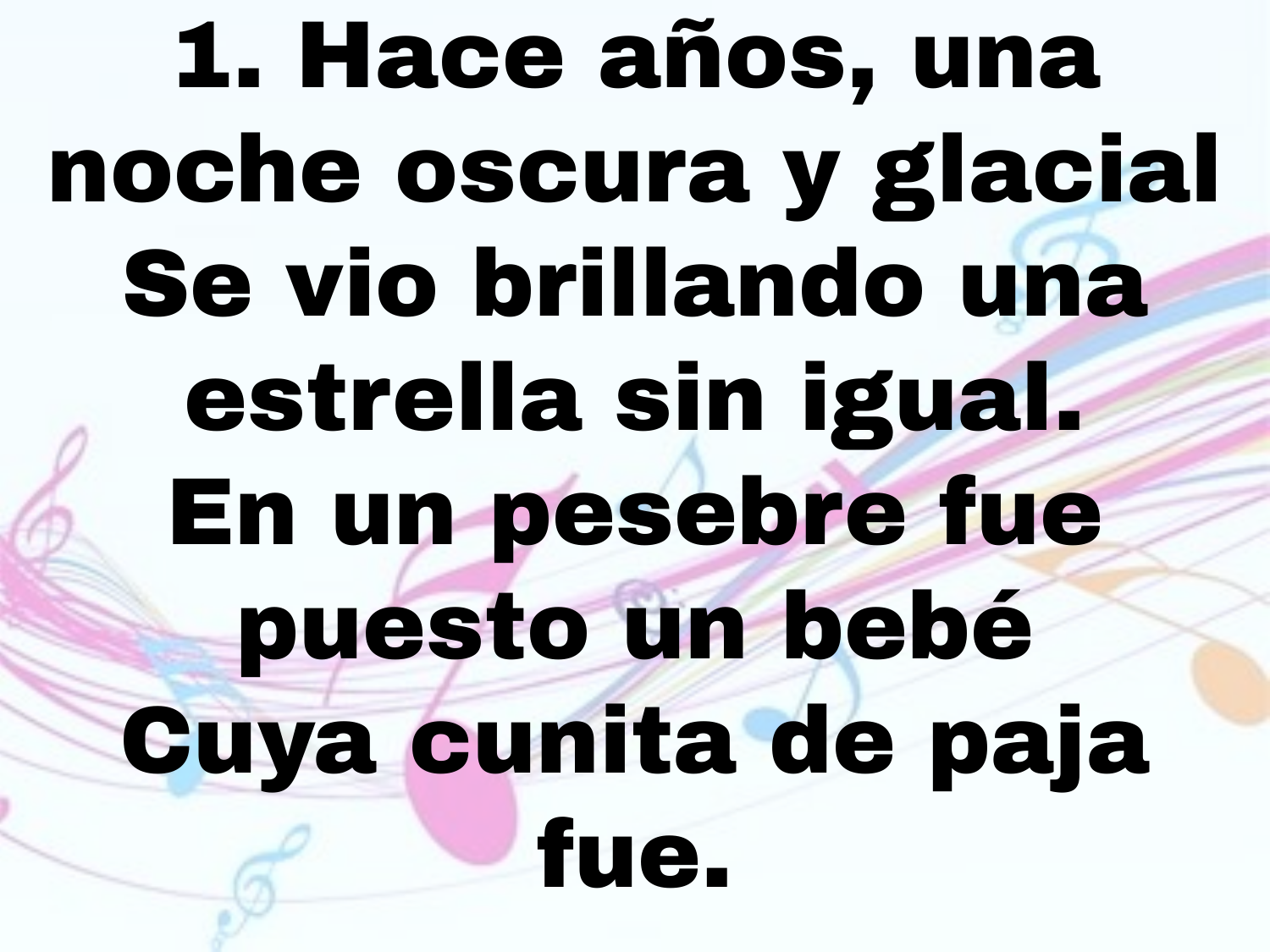

1. Hace años, una noche oscura y glacial
Se vio brillando una estrella sin igual.
En un pesebre fue puesto un bebé
Cuya cunita de paja fue.